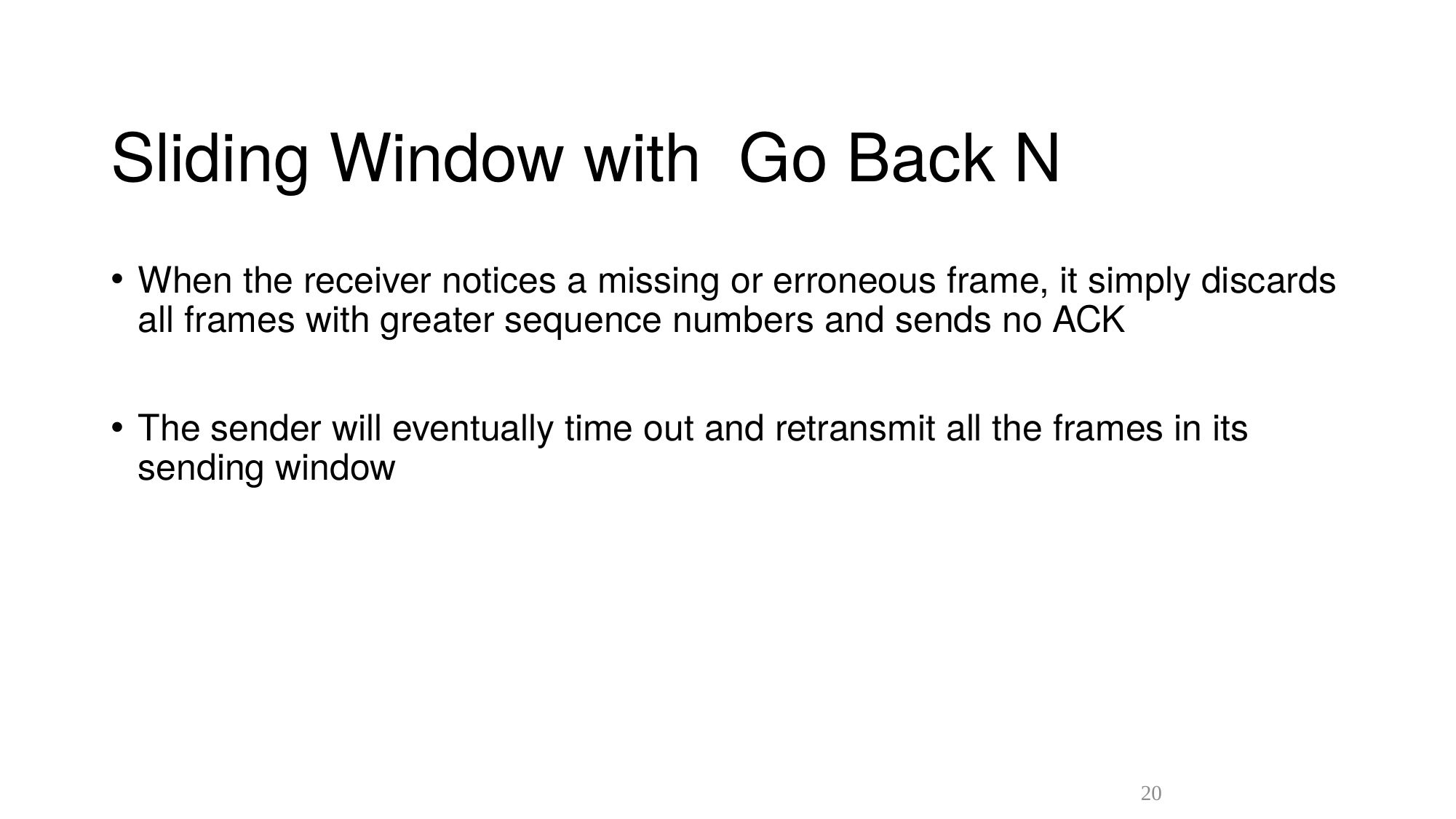

# Sliding Window with  Go Back N
When the receiver notices a missing or erroneous frame, it simply discards all frames with greater sequence numbers and sends no ACK

The sender will eventually time out and retransmit all the frames in its sending window
20